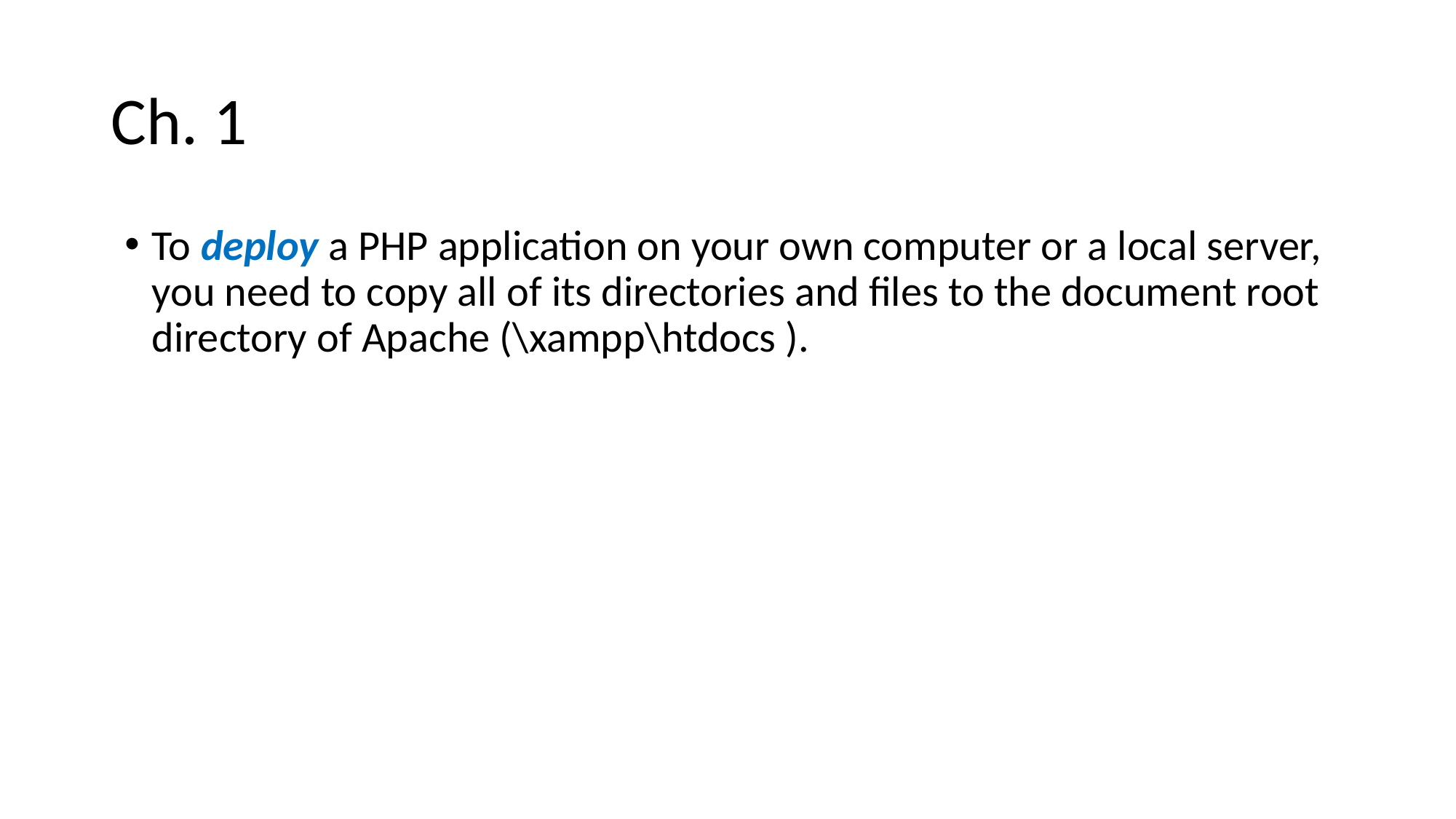

# Ch. 1
To deploy a PHP application on your own computer or a local server, you need to copy all of its directories and files to the document root directory of Apache (\xampp\htdocs ).